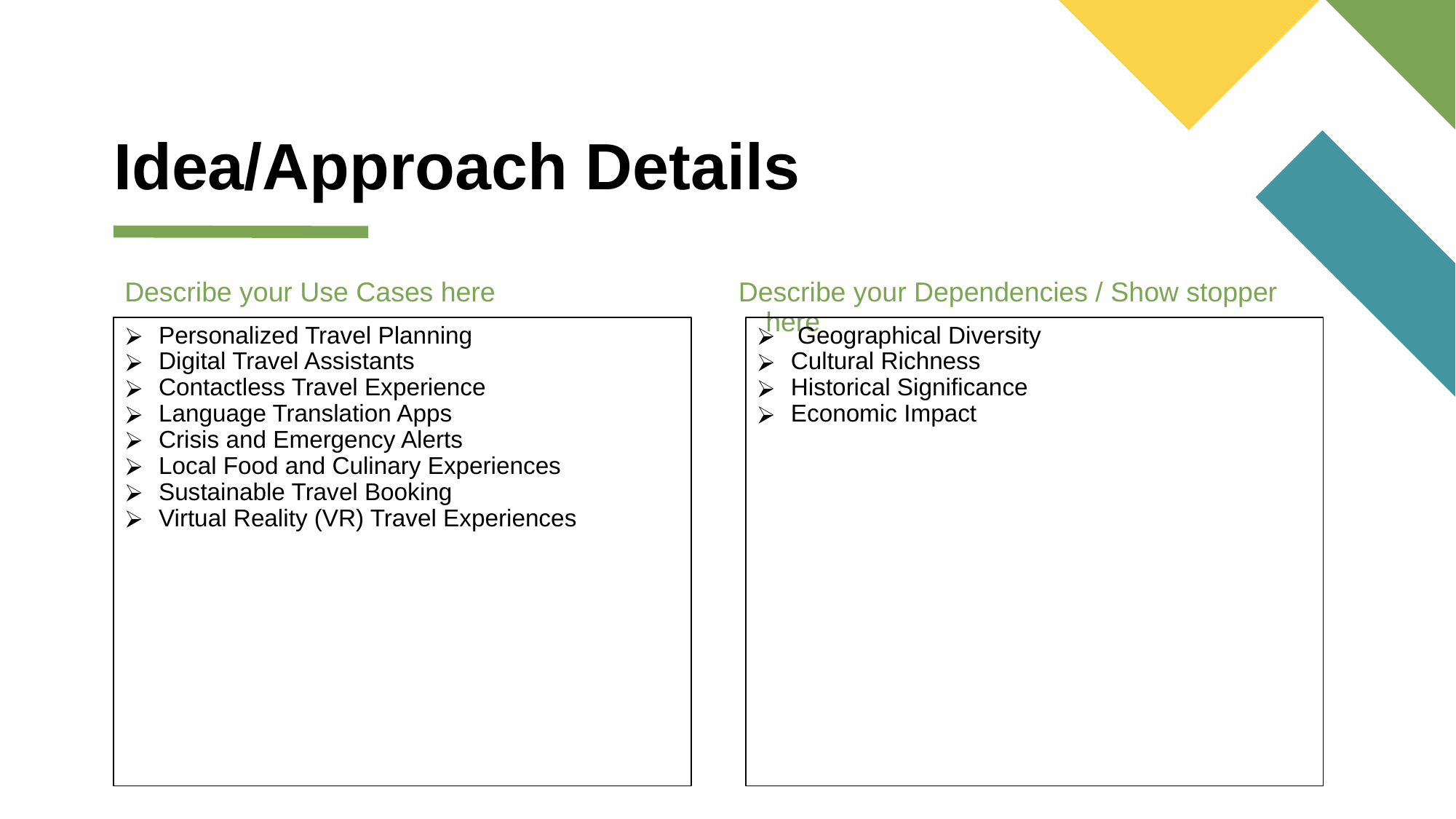

# Idea/Approach Details
Describe your Use Cases here
Describe your Dependencies / Show stopper here
Personalized Travel Planning
Digital Travel Assistants
Contactless Travel Experience
Language Translation Apps
Crisis and Emergency Alerts
Local Food and Culinary Experiences
Sustainable Travel Booking
Virtual Reality (VR) Travel Experiences

 Geographical Diversity
Cultural Richness
Historical Significance
Economic Impact

3